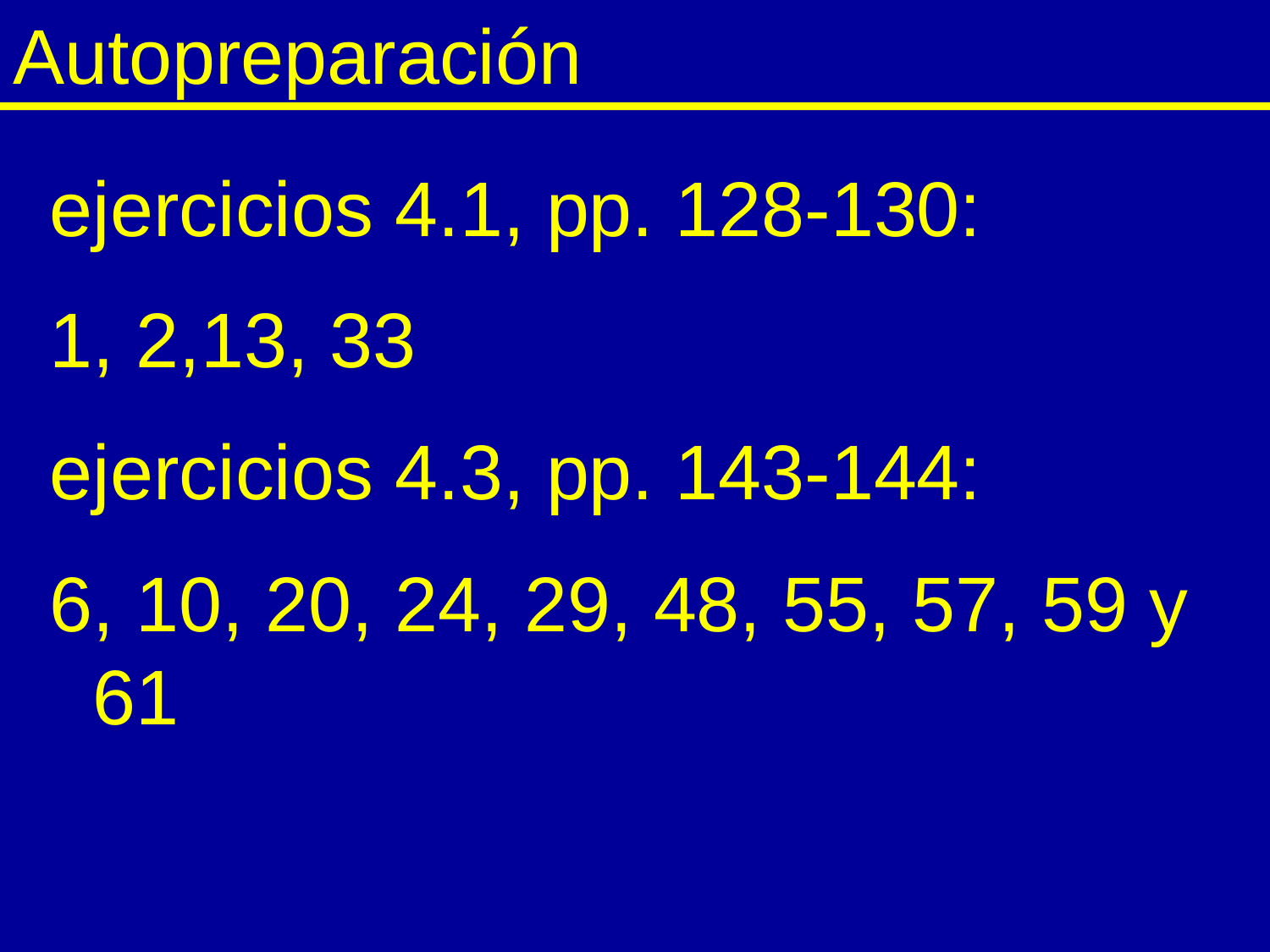

# Autopreparación

ejercicios 4.1, pp. 128-130:
1, 2,13, 33
ejercicios 4.3, pp. 143-144:
6, 10, 20, 24, 29, 48, 55, 57, 59 y    61